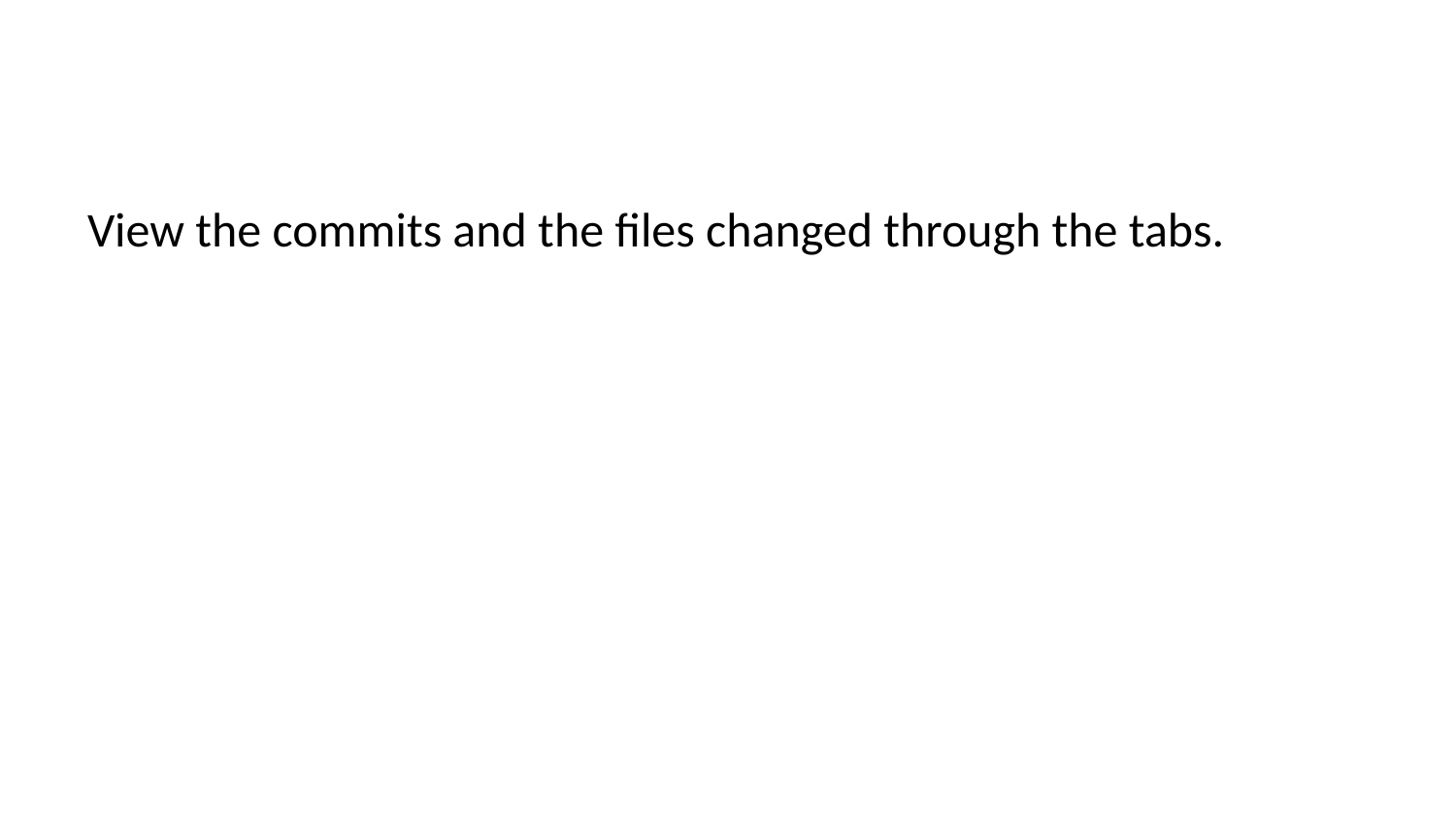

View the commits and the files changed through the tabs.